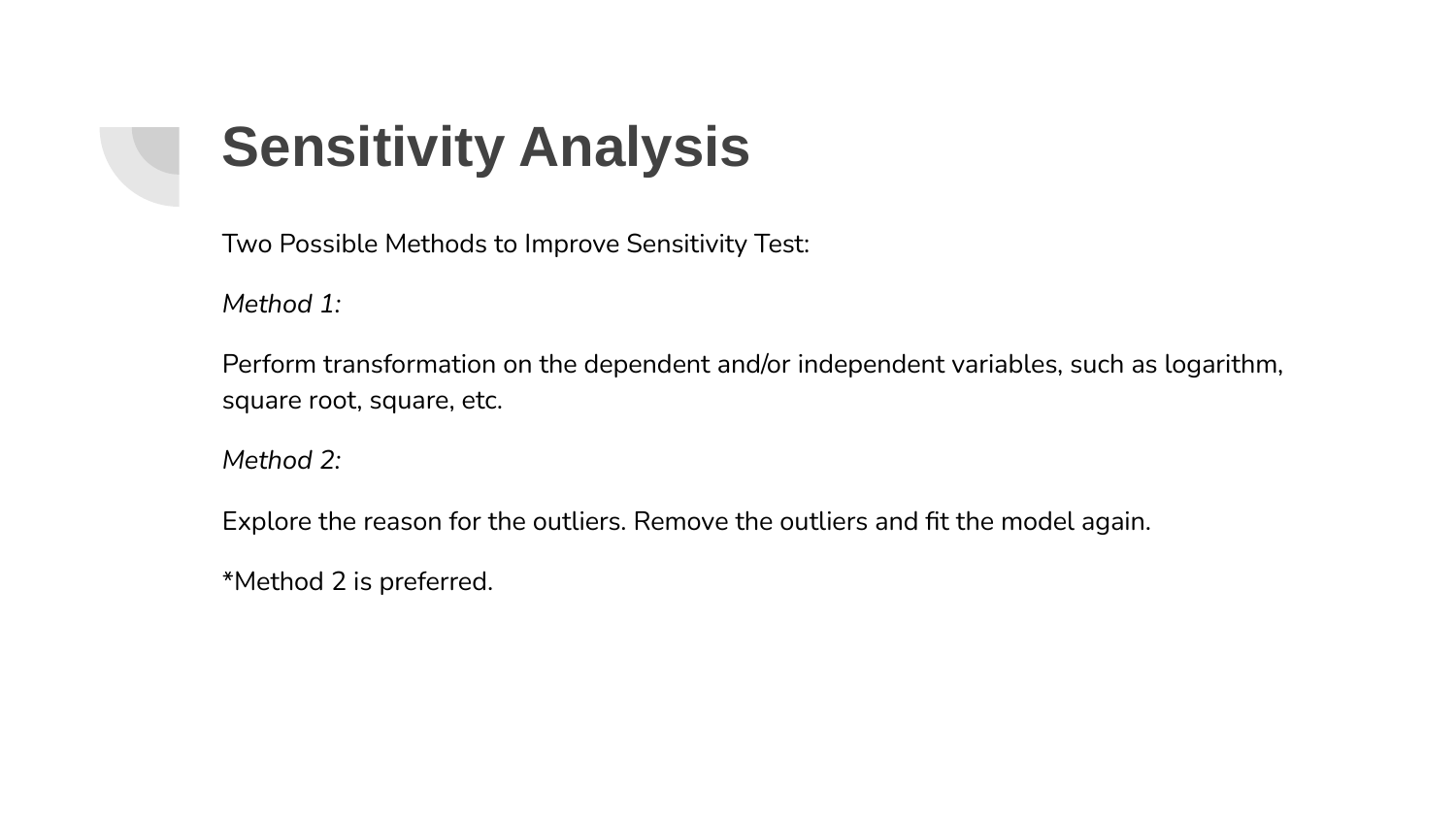

# Sensitivity Analysis
Two Possible Methods to Improve Sensitivity Test:
Method 1:
Perform transformation on the dependent and/or independent variables, such as logarithm, square root, square, etc.
Method 2:
Explore the reason for the outliers. Remove the outliers and fit the model again.
*Method 2 is preferred.